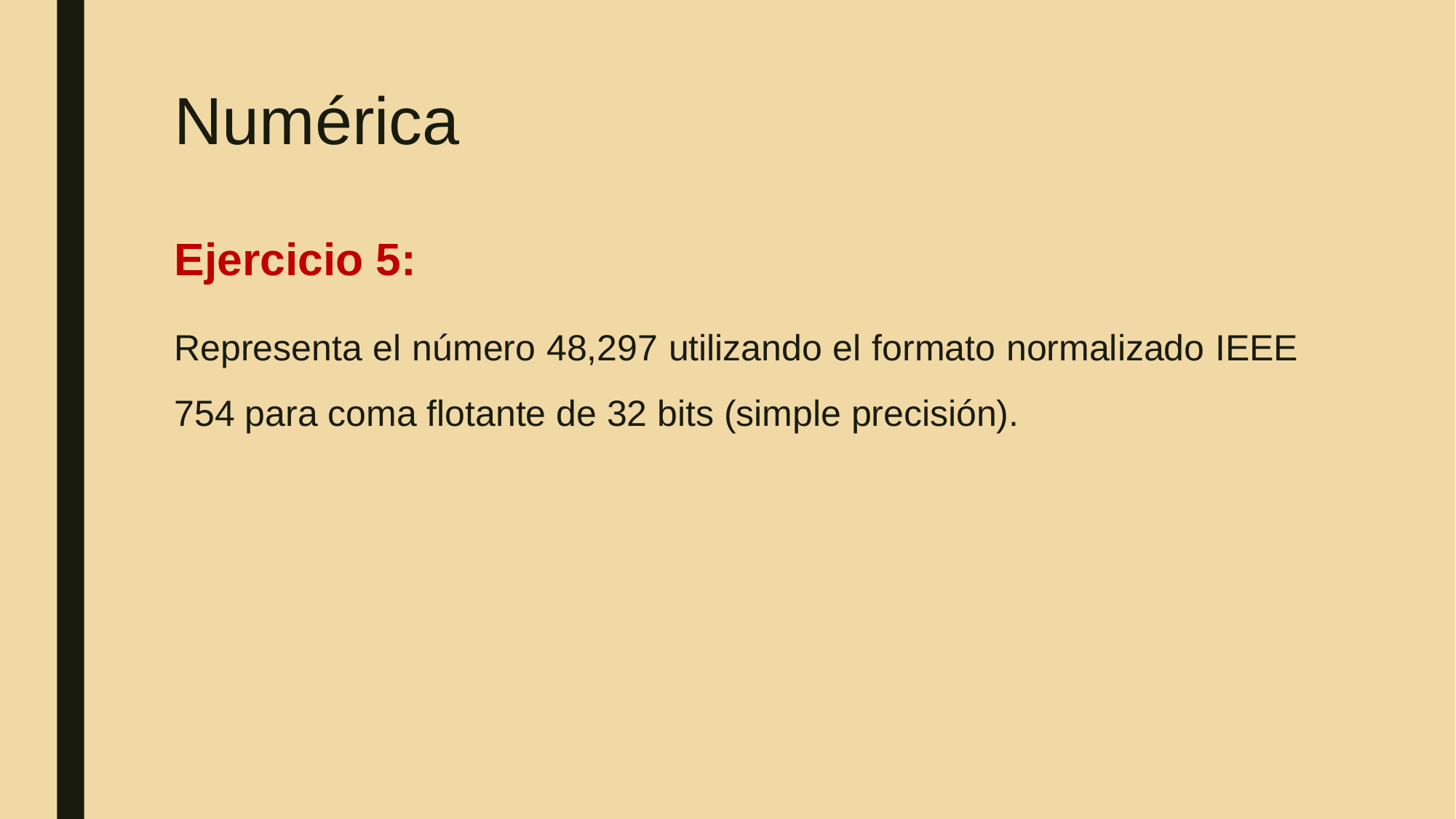

Numérica
Ejercicio 5:
Representa el número 48,297 utilizando el formato normalizado IEEE 754 para coma flotante de 32 bits (simple precisión).